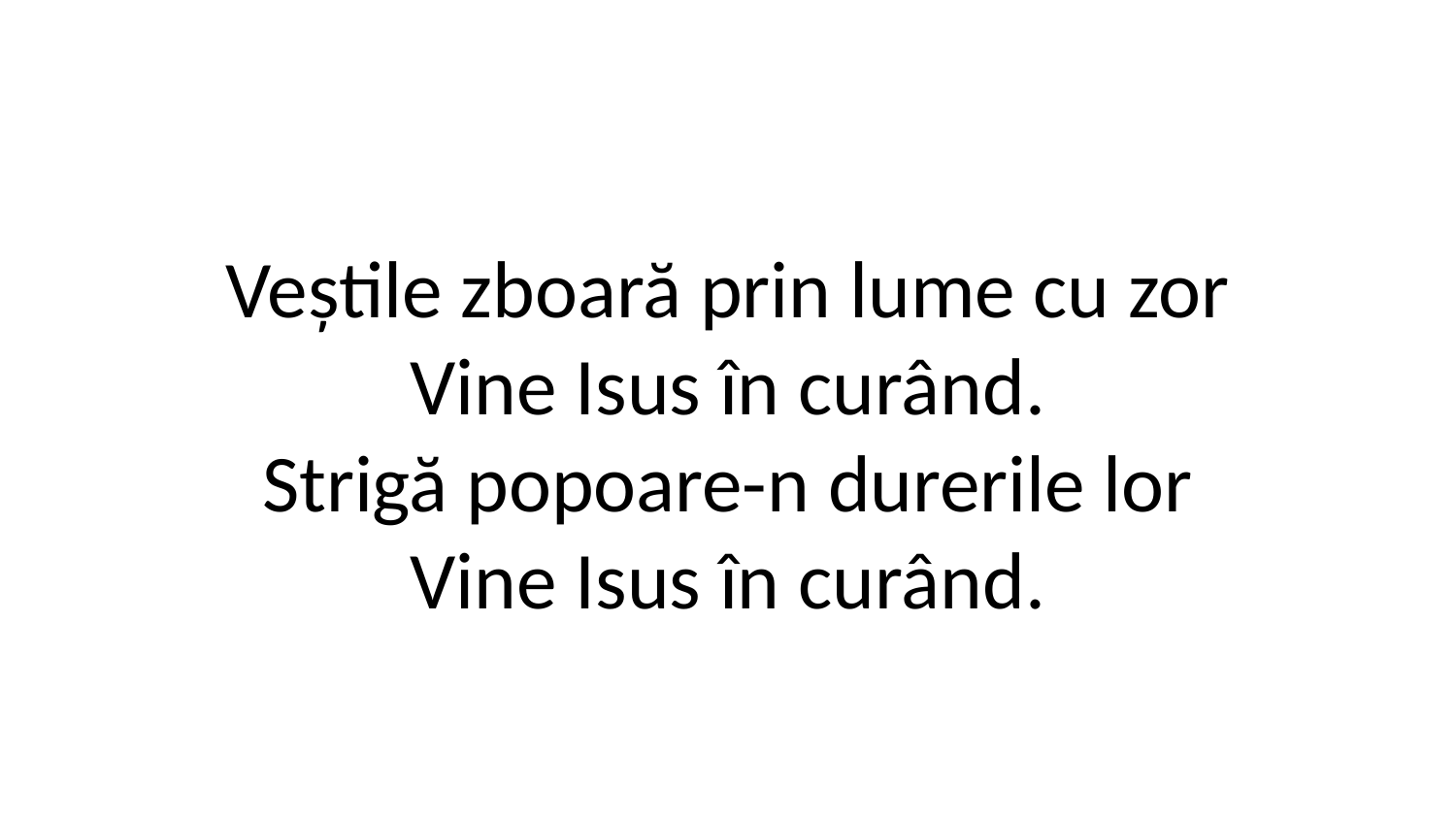

Veștile zboară prin lume cu zor
Vine Isus în curând.
Strigă popoare-n durerile lor
Vine Isus în curând.